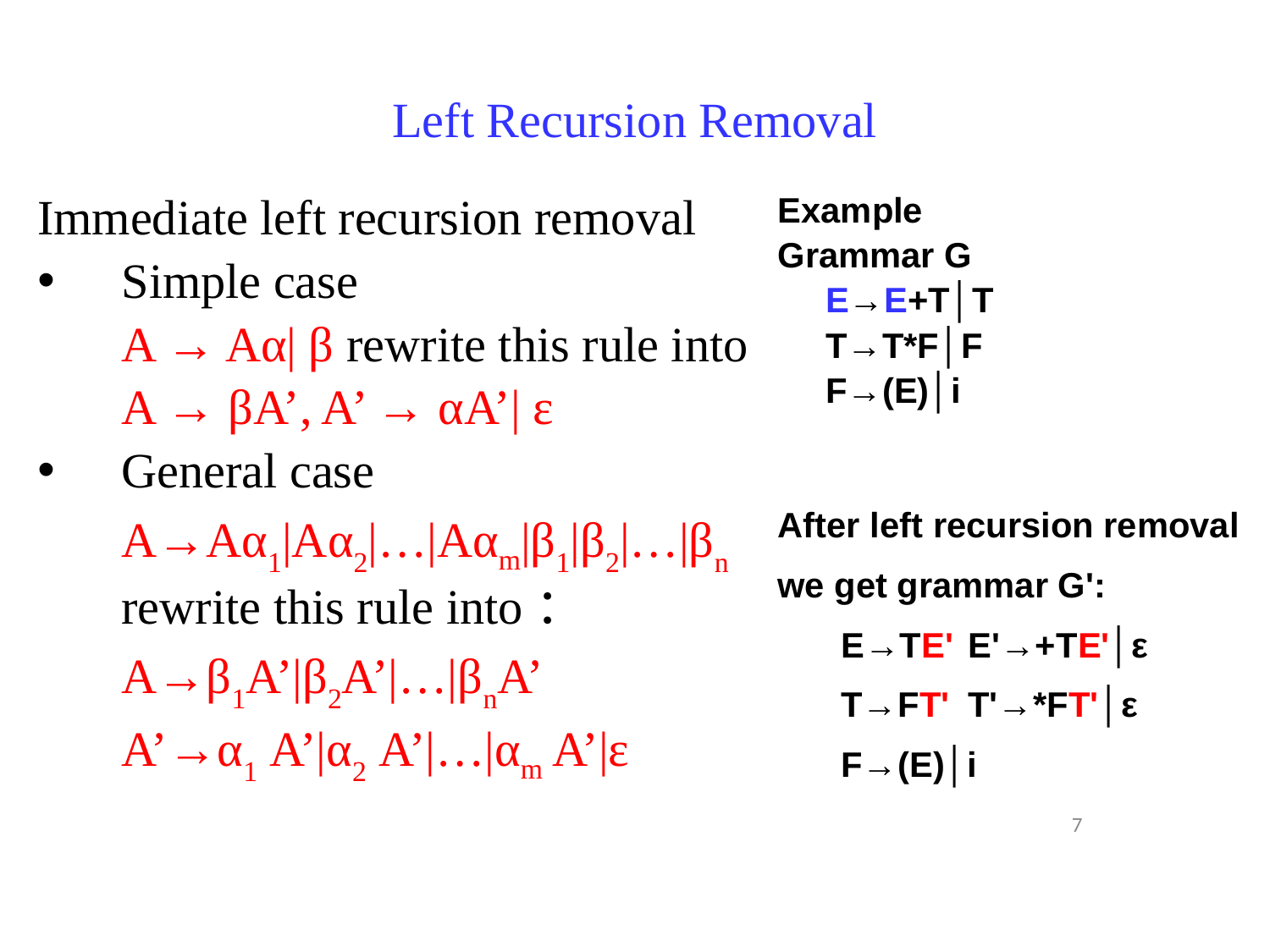

# Left Recursion Removal
Immediate left recursion removal
Simple case
	A → Aα| β rewrite this rule into
	A → βA’, A’ → αA’| ε
General case
	A→Aα1|Aα2|…|Aαm|β1|β2|…|βn
	rewrite this rule into：
	A→β1A’|β2A’|…|βnA’
	A’→α1 A’|α2 A’|…|αm A’|ε
Example
Grammar G
	E→E+T│T
	T→T*F│F
	F→(E)│i
After left recursion removal
we get grammar G':
	E→TE' 	E'→+TE'│ε
	T→FT' 	T'→*FT'│ε
	F→(E)│i
7